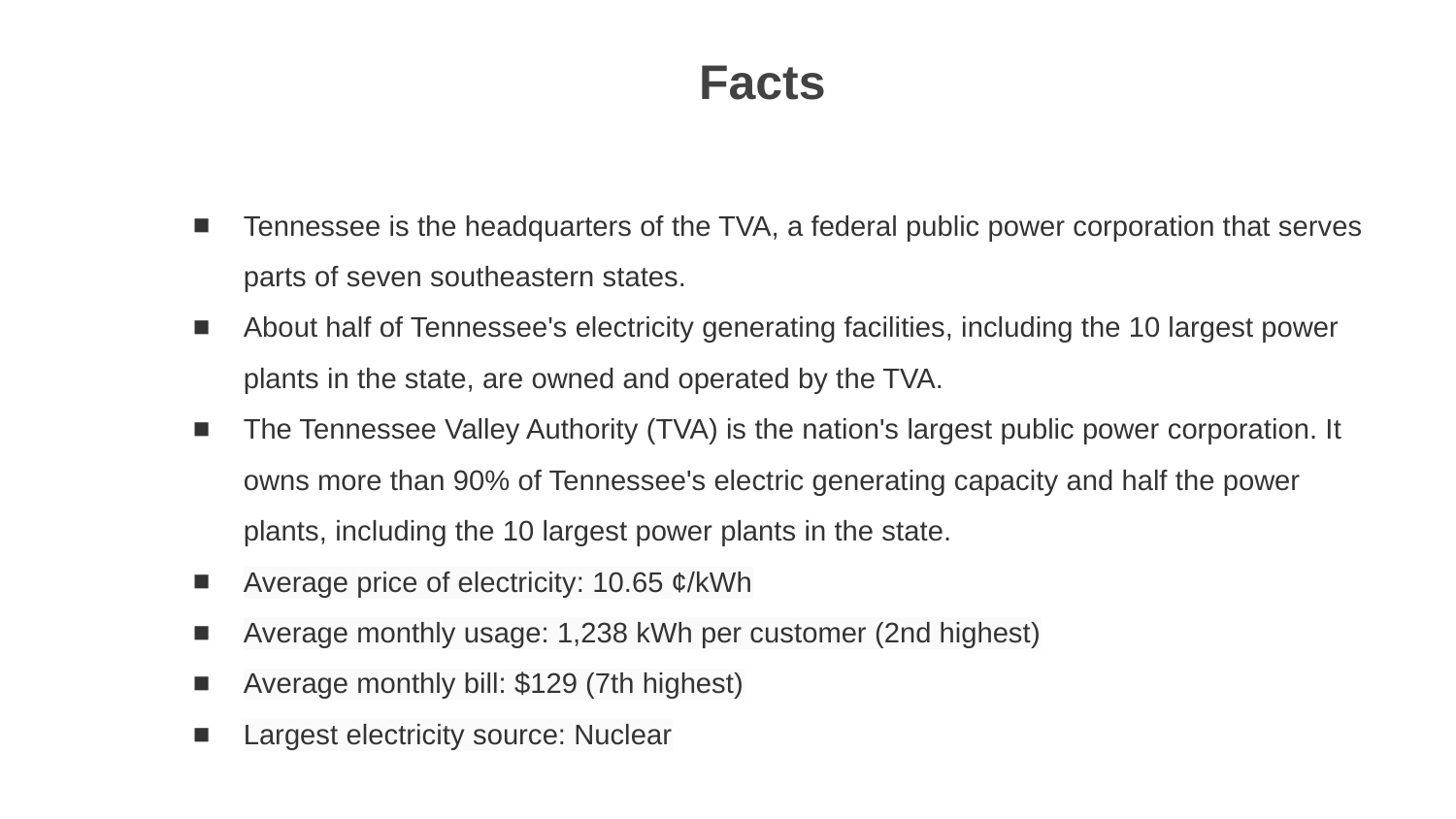

Facts
Tennessee is the headquarters of the TVA, a federal public power corporation that serves parts of seven southeastern states.
About half of Tennessee's electricity generating facilities, including the 10 largest power plants in the state, are owned and operated by the TVA.
The Tennessee Valley Authority (TVA) is the nation's largest public power corporation. It owns more than 90% of Tennessee's electric generating capacity and half the power plants, including the 10 largest power plants in the state.
Average price of electricity: 10.65 ¢/kWh
Average monthly usage: 1,238 kWh per customer (2nd highest)
Average monthly bill: $129 (7th highest)
Largest electricity source: Nuclear